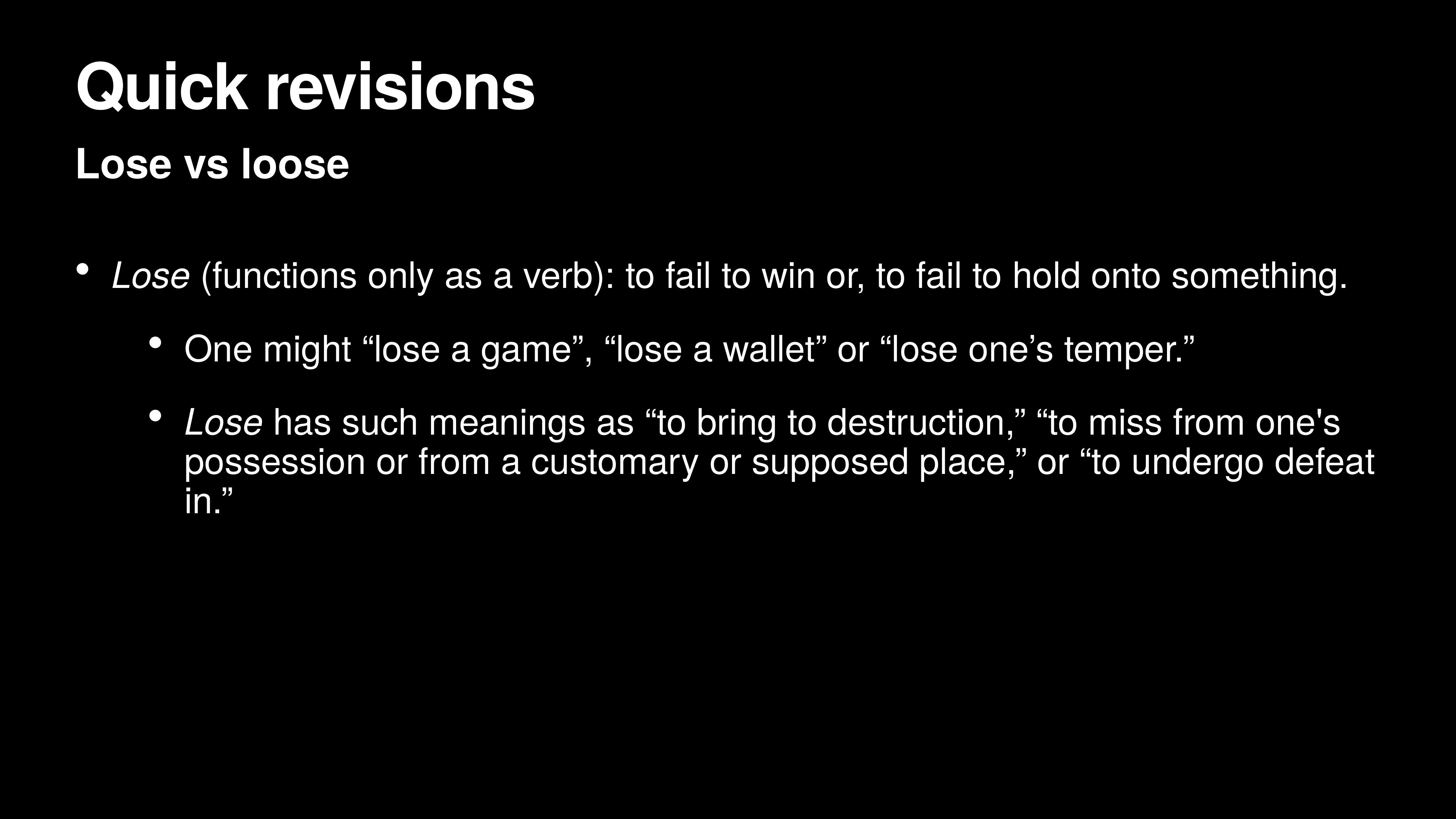

# Quick revisions
Lose vs loose
Lose (functions only as a verb): to fail to win or, to fail to hold onto something.
One might “lose a game”, “lose a wallet” or “lose one’s temper.”
Lose has such meanings as “to bring to destruction,” “to miss from one's possession or from a customary or supposed place,” or “to undergo defeat in.”